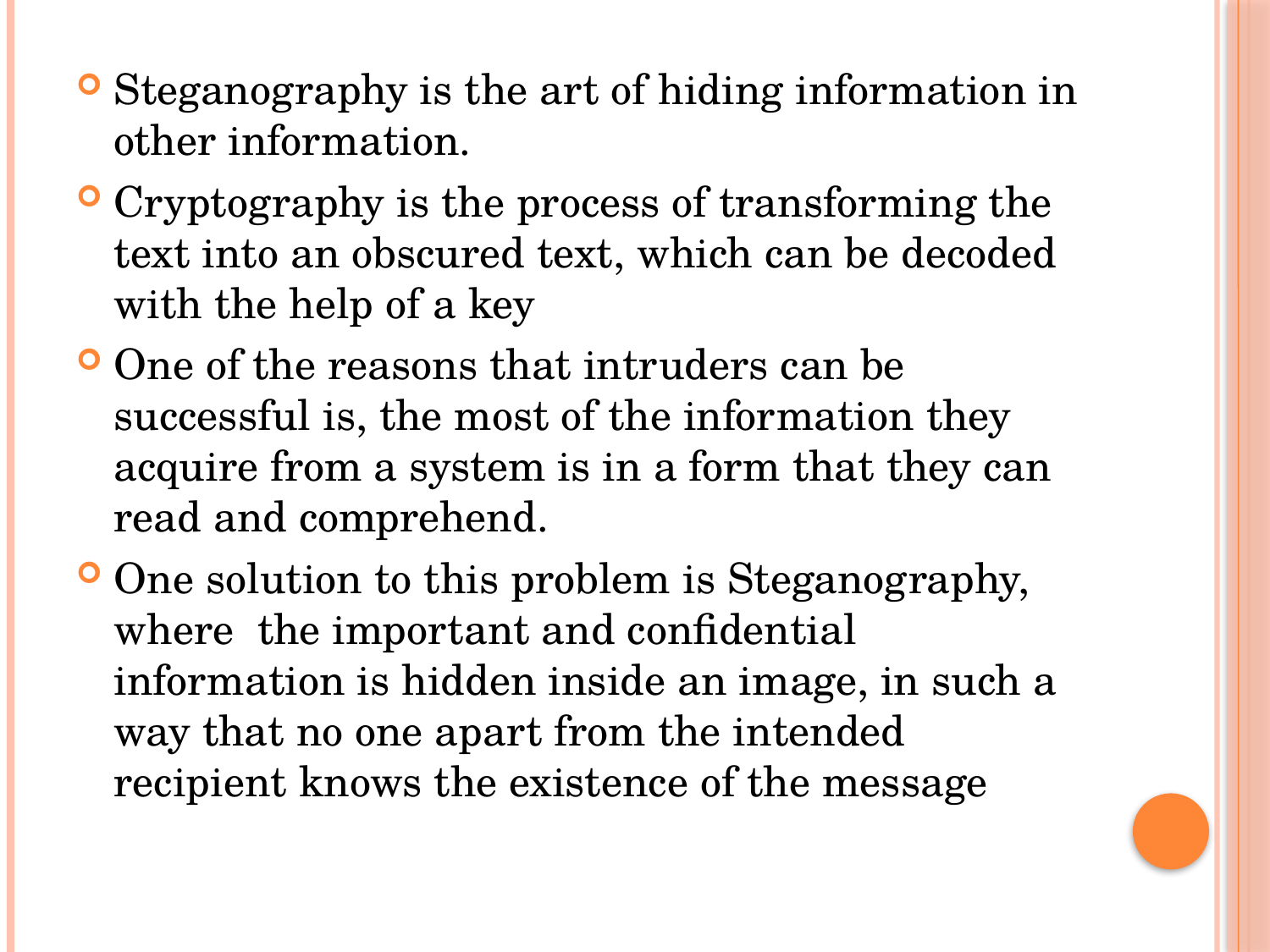

#
Steganography is the art of hiding information in other information.
Cryptography is the process of transforming the text into an obscured text, which can be decoded with the help of a key
One of the reasons that intruders can be successful is, the most of the information they acquire from a system is in a form that they can read and comprehend.
One solution to this problem is Steganography, where  the important and confidential information is hidden inside an image, in such a way that no one apart from the intended recipient knows the existence of the message